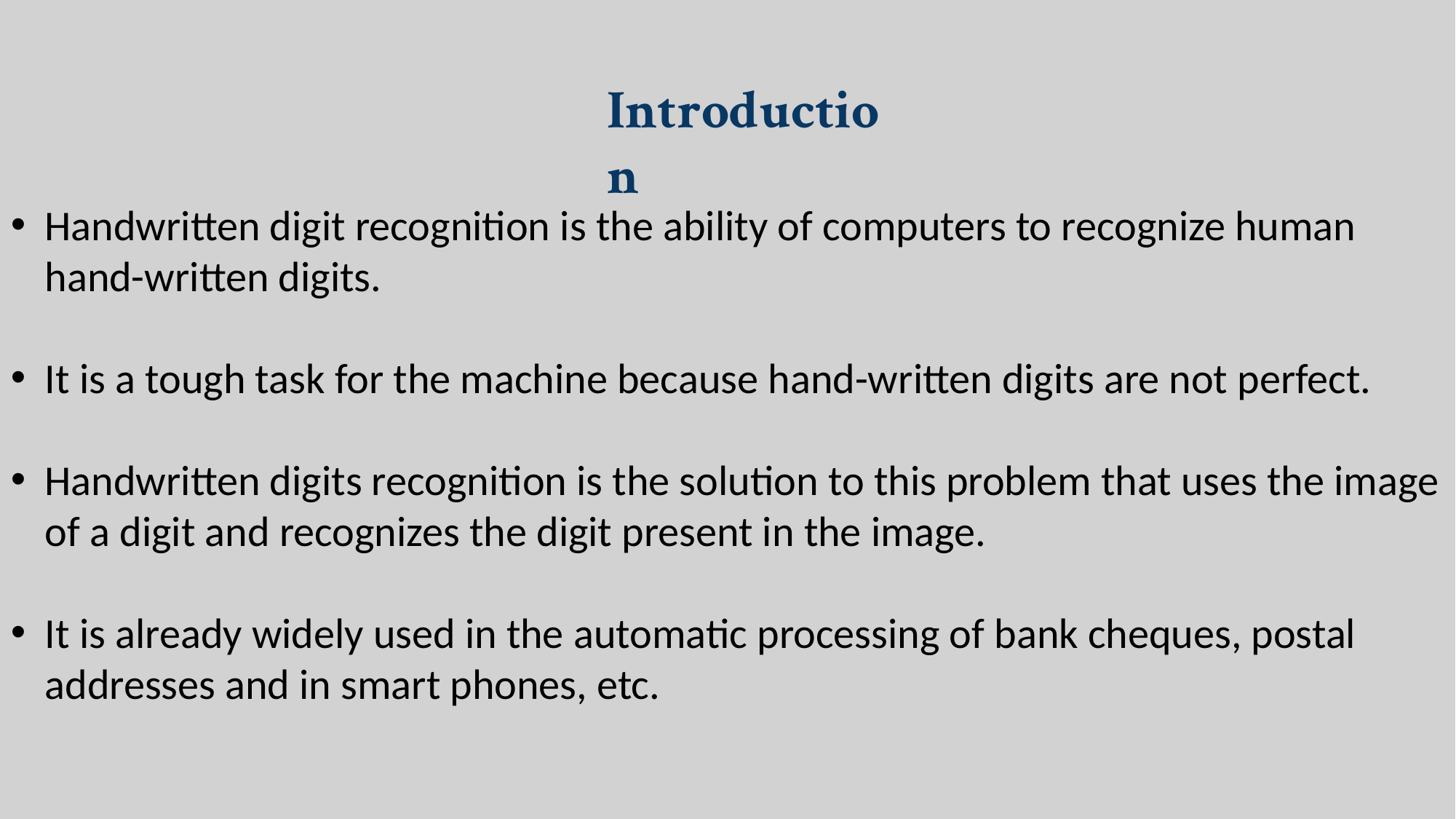

Introduction
Handwritten digit recognition is the ability of computers to recognize human hand-written digits.

It is a tough task for the machine because hand-written digits are not perfect.

Handwritten digits recognition is the solution to this problem that uses the image of a digit and recognizes the digit present in the image.

It is already widely used in the automatic processing of bank cheques, postal addresses and in smart phones, etc.